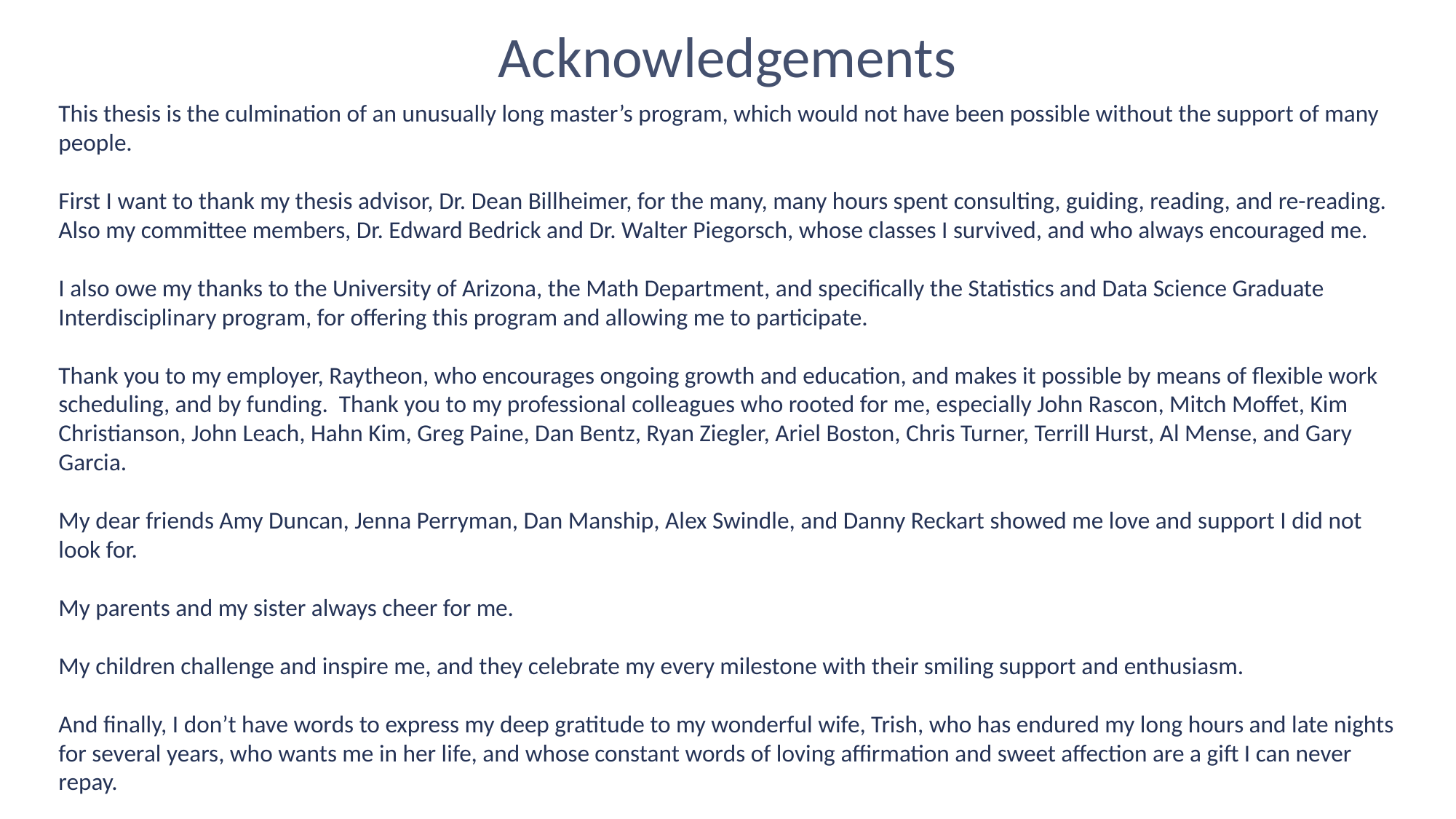

# Acknowledgements
This thesis is the culmination of an unusually long master’s program, which would not have been possible without the support of many people.

First I want to thank my thesis advisor, Dr. Dean Billheimer, for the many, many hours spent consulting, guiding, reading, and re-reading.  Also my committee members, Dr. Edward Bedrick and Dr. Walter Piegorsch, whose classes I survived, and who always encouraged me.

I also owe my thanks to the University of Arizona, the Math Department, and specifically the Statistics and Data Science Graduate Interdisciplinary program, for offering this program and allowing me to participate.

Thank you to my employer, Raytheon, who encourages ongoing growth and education, and makes it possible by means of flexible work scheduling, and by funding.  Thank you to my professional colleagues who rooted for me, especially John Rascon, Mitch Moffet, Kim Christianson, John Leach, Hahn Kim, Greg Paine, Dan Bentz, Ryan Ziegler, Ariel Boston, Chris Turner, Terrill Hurst, Al Mense, and Gary Garcia.

My dear friends Amy Duncan, Jenna Perryman, Dan Manship, Alex Swindle, and Danny Reckart showed me love and support I did not look for.

My parents and my sister always cheer for me.

My children challenge and inspire me, and they celebrate my every milestone with their smiling support and enthusiasm.

And finally, I don’t have words to express my deep gratitude to my wonderful wife, Trish, who has endured my long hours and late nights for several years, who wants me in her life, and whose constant words of loving affirmation and sweet affection are a gift I can never repay.